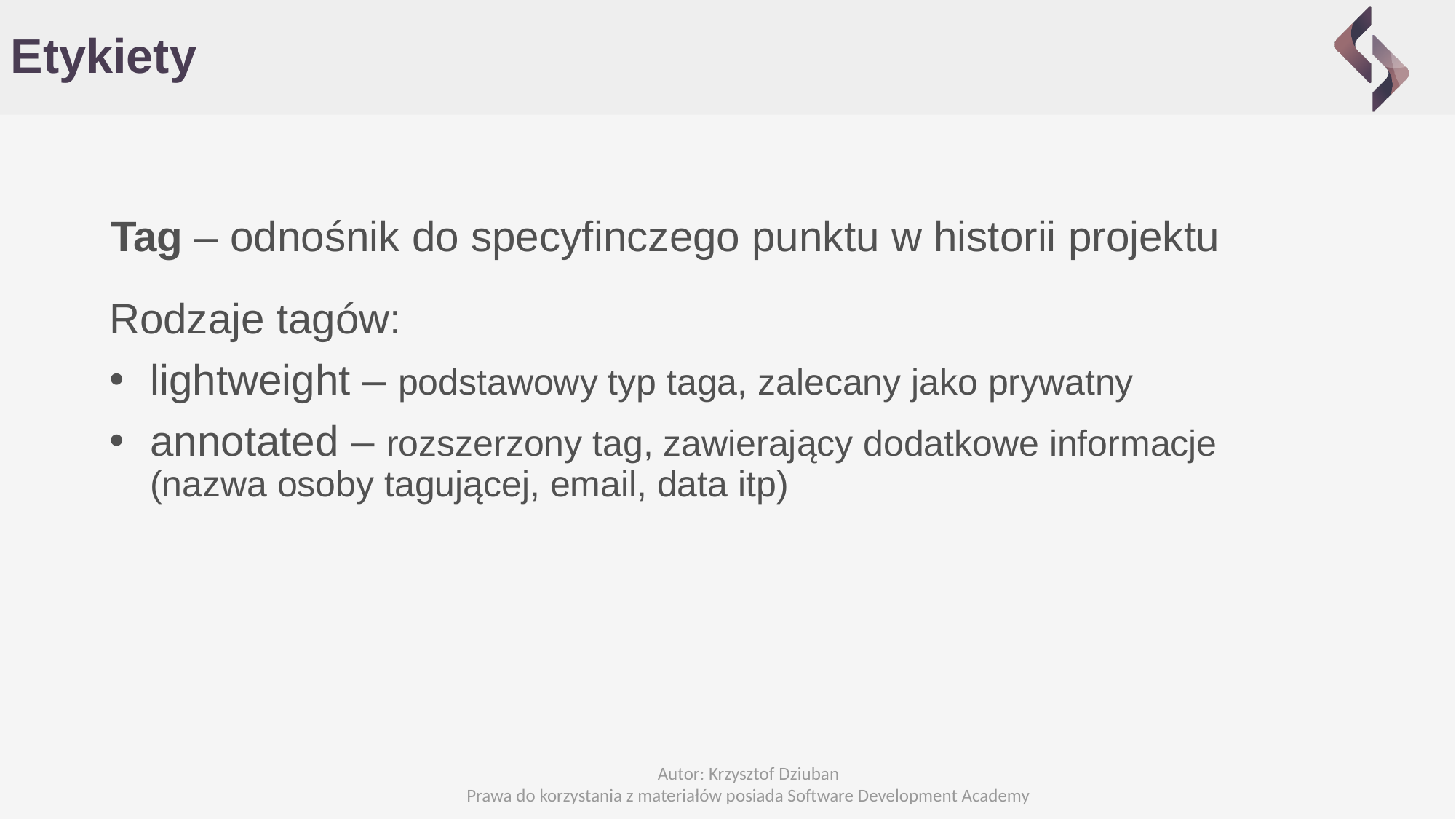

Etykiety
Tag – odnośnik do specyfinczego punktu w historii projektu
Rodzaje tagów:
lightweight – podstawowy typ taga, zalecany jako prywatny
annotated – rozszerzony tag, zawierający dodatkowe informacje (nazwa osoby tagującej, email, data itp)
Autor: Krzysztof Dziuban
Prawa do korzystania z materiałów posiada Software Development Academy